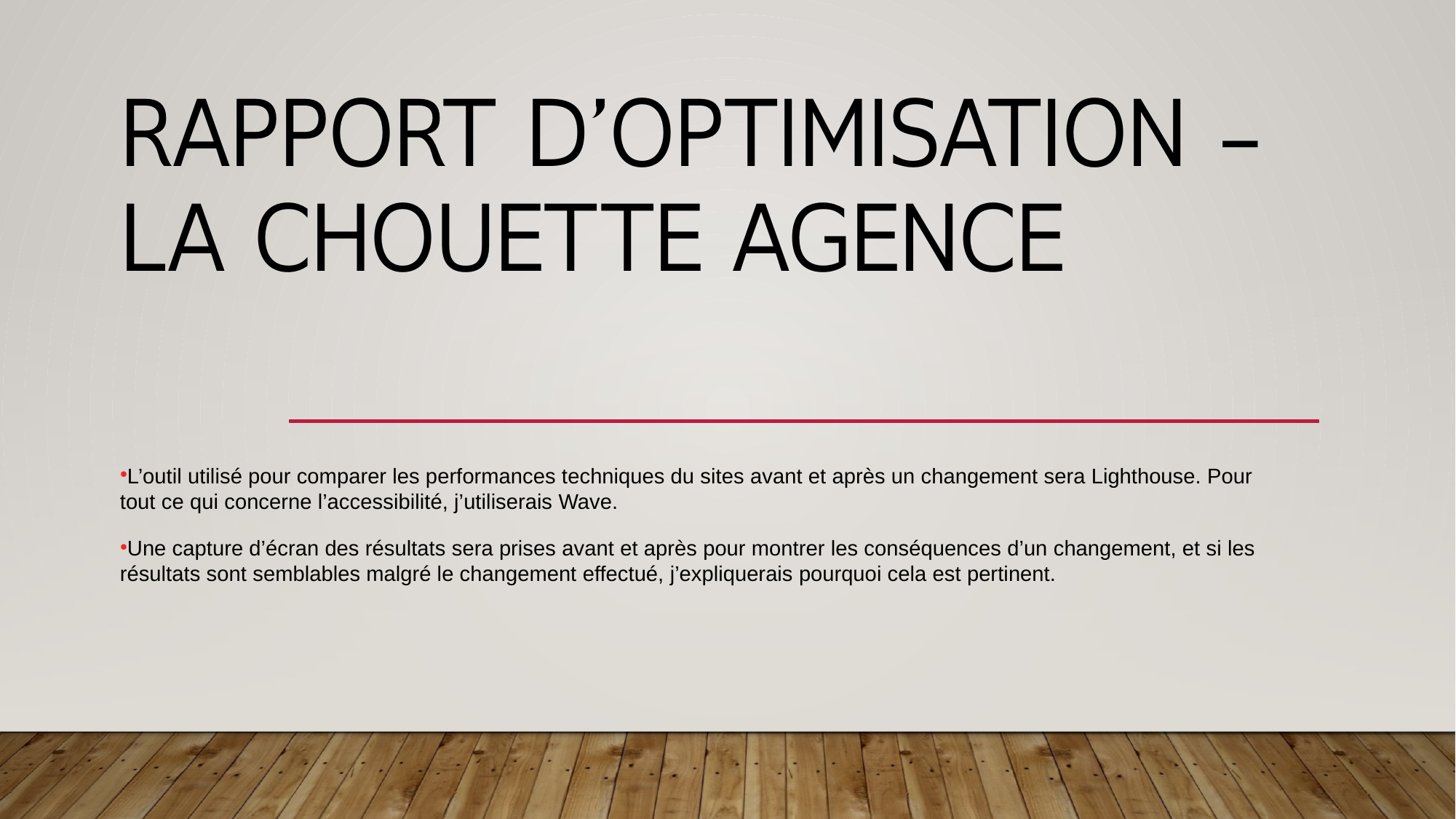

# Rapport d’optimisation – La chouette agence
L’outil utilisé pour comparer les performances techniques du sites avant et après un changement sera Lighthouse. Pour tout ce qui concerne l’accessibilité, j’utiliserais Wave.
Une capture d’écran des résultats sera prises avant et après pour montrer les conséquences d’un changement, et si les résultats sont semblables malgré le changement effectué, j’expliquerais pourquoi cela est pertinent.